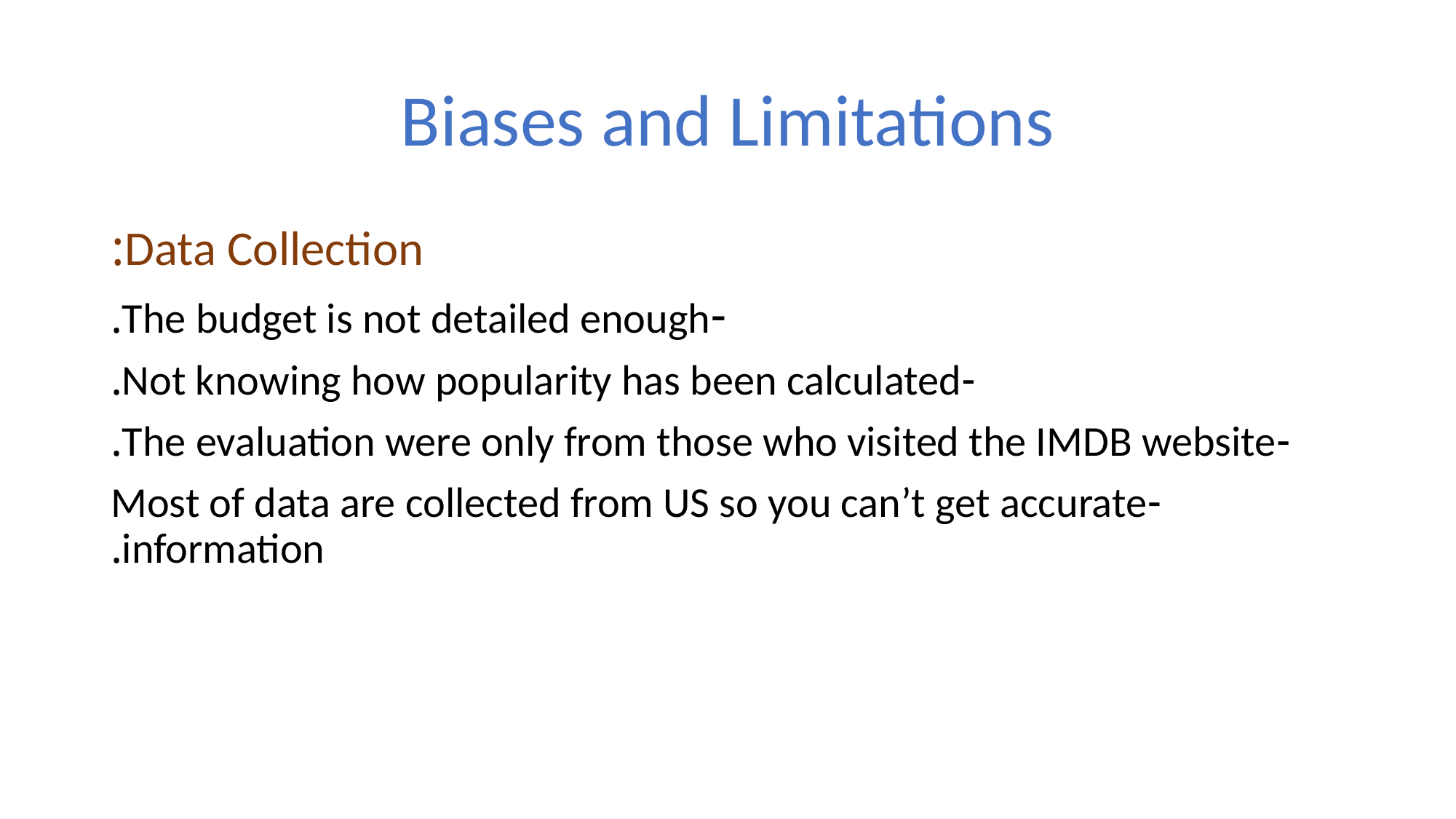

# Biases and Limitations
Data Collection:
-The budget is not detailed enough.
-Not knowing how popularity has been calculated.
-The evaluation were only from those who visited the IMDB website.
-Most of data are collected from US so you can’t get accurate information.